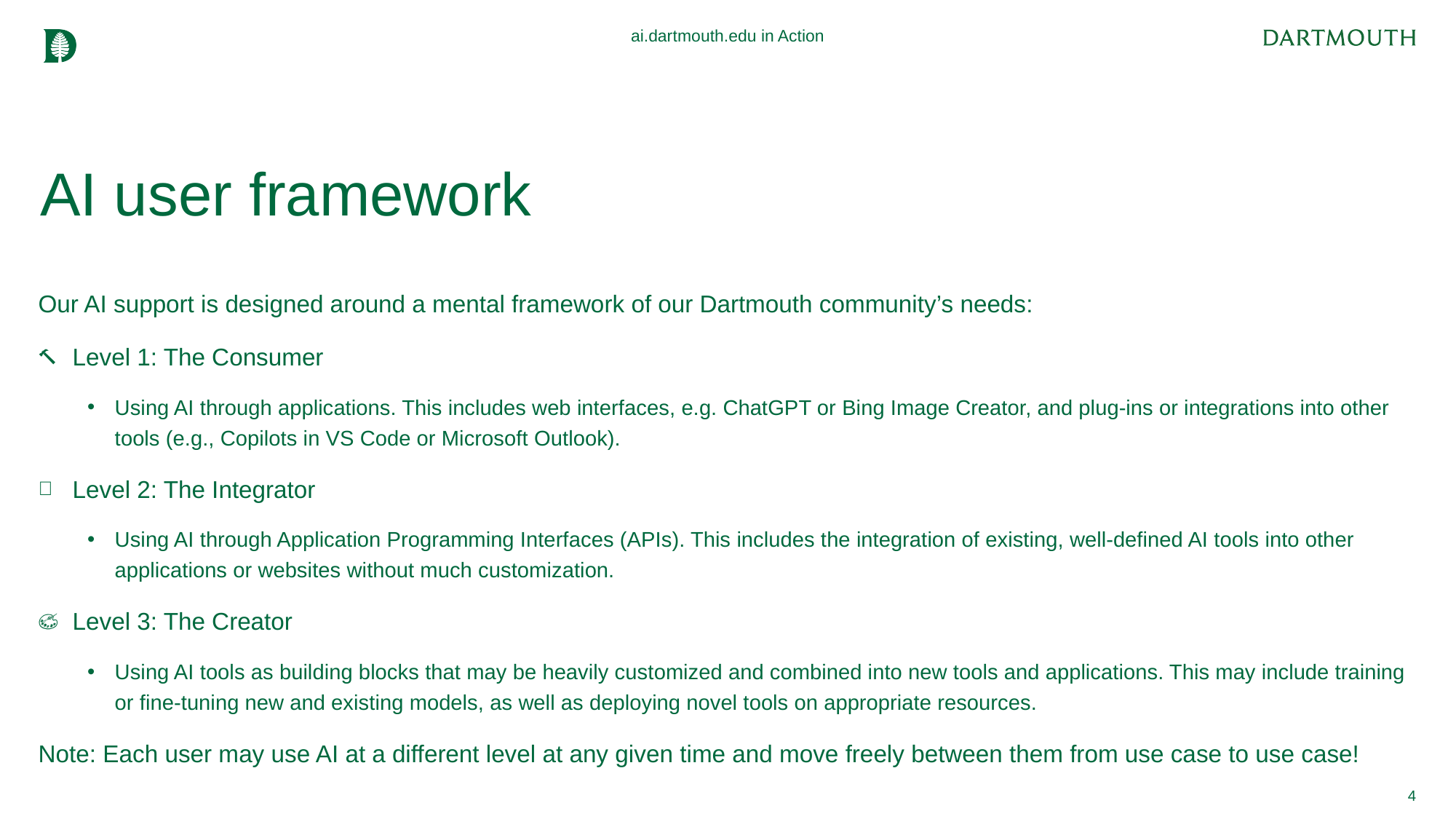

ai.dartmouth.edu in Action
# AI user framework
Our AI support is designed around a mental framework of our Dartmouth community’s needs:
Level 1: The Consumer
Using AI through applications. This includes web interfaces, e.g. ChatGPT or Bing Image Creator, and plug-ins or integrations into other tools (e.g., Copilots in VS Code or Microsoft Outlook).
Level 2: The Integrator
Using AI through Application Programming Interfaces (APIs). This includes the integration of existing, well-defined AI tools into other applications or websites without much customization.
Level 3: The Creator
Using AI tools as building blocks that may be heavily customized and combined into new tools and applications. This may include training or fine-tuning new and existing models, as well as deploying novel tools on appropriate resources.
Note: Each user may use AI at a different level at any given time and move freely between them from use case to use case!
4